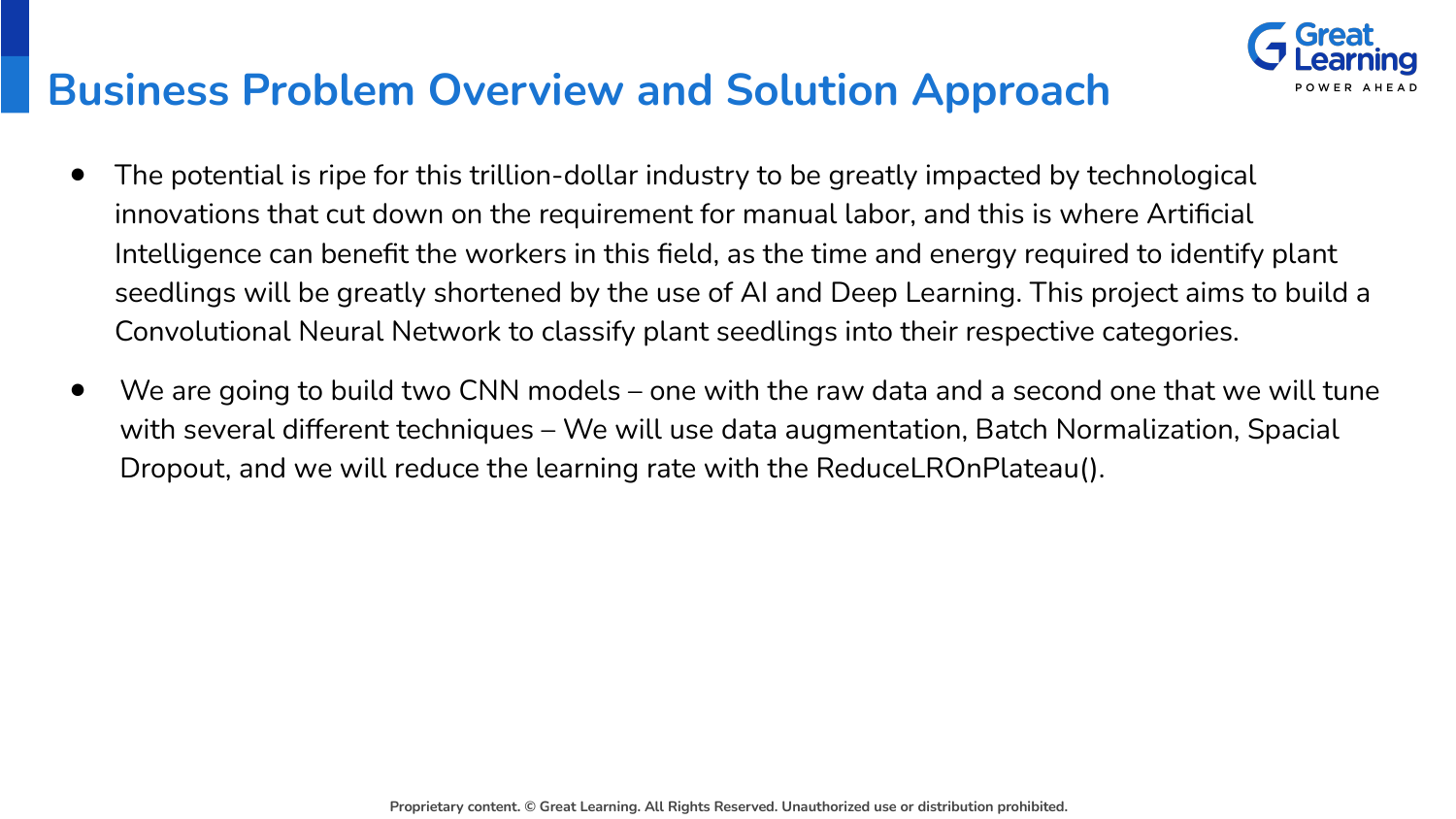

# Business Problem Overview and Solution Approach
The potential is ripe for this trillion-dollar industry to be greatly impacted by technological innovations that cut down on the requirement for manual labor, and this is where Artificial Intelligence can benefit the workers in this field, as the time and energy required to identify plant seedlings will be greatly shortened by the use of AI and Deep Learning. This project aims to build a Convolutional Neural Network to classify plant seedlings into their respective categories.
We are going to build two CNN models – one with the raw data and a second one that we will tune with several different techniques – We will use data augmentation, Batch Normalization, Spacial Dropout, and we will reduce the learning rate with the ReduceLROnPlateau().